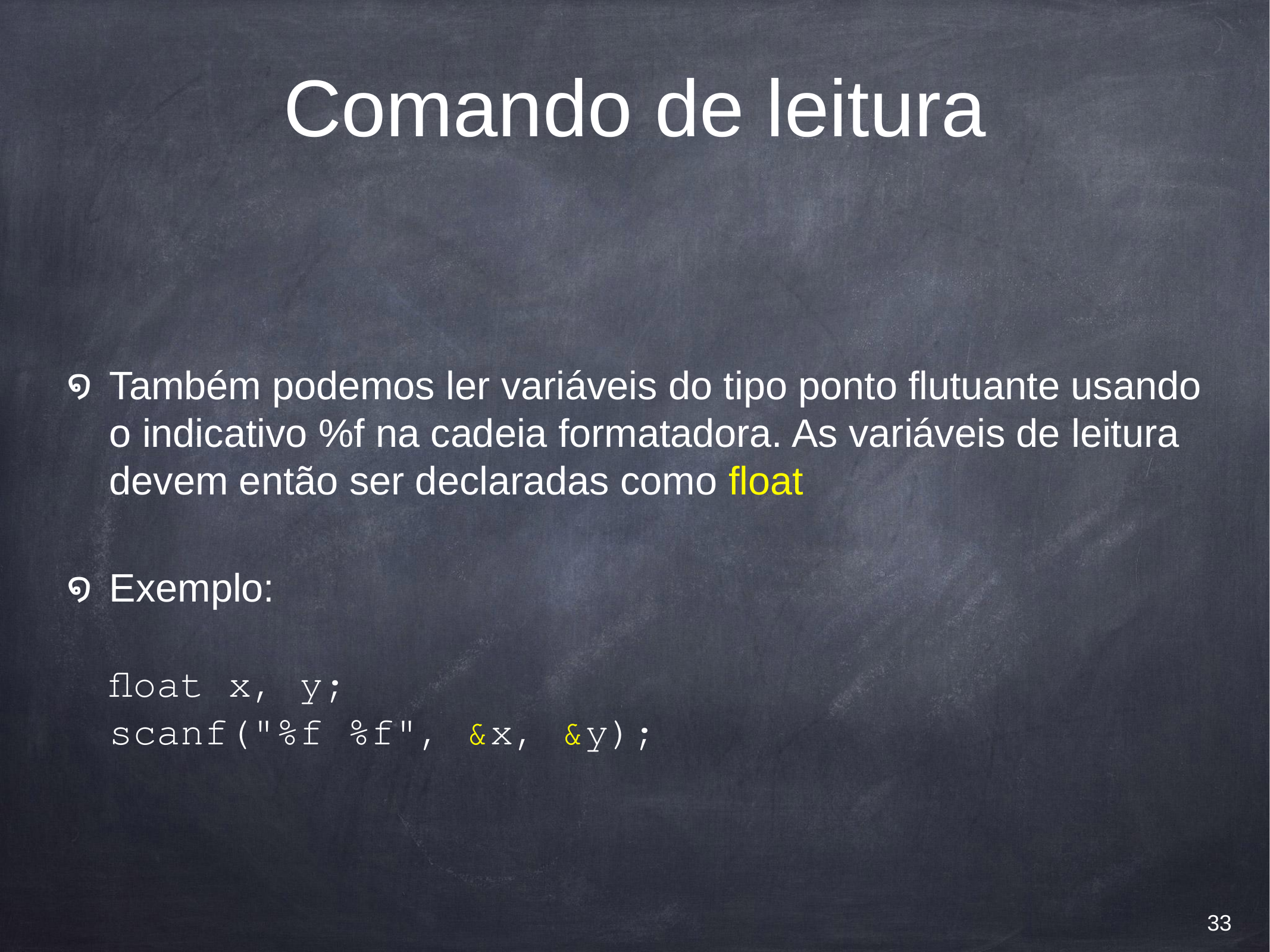

# Comando de leitura
Também podemos ler variáveis do tipo ponto flutuante usando o indicativo %f na cadeia formatadora. As variáveis de leitura devem então ser declaradas como float
Exemplo:
float x, y;
scanf("%f %f", &x, &y);
33